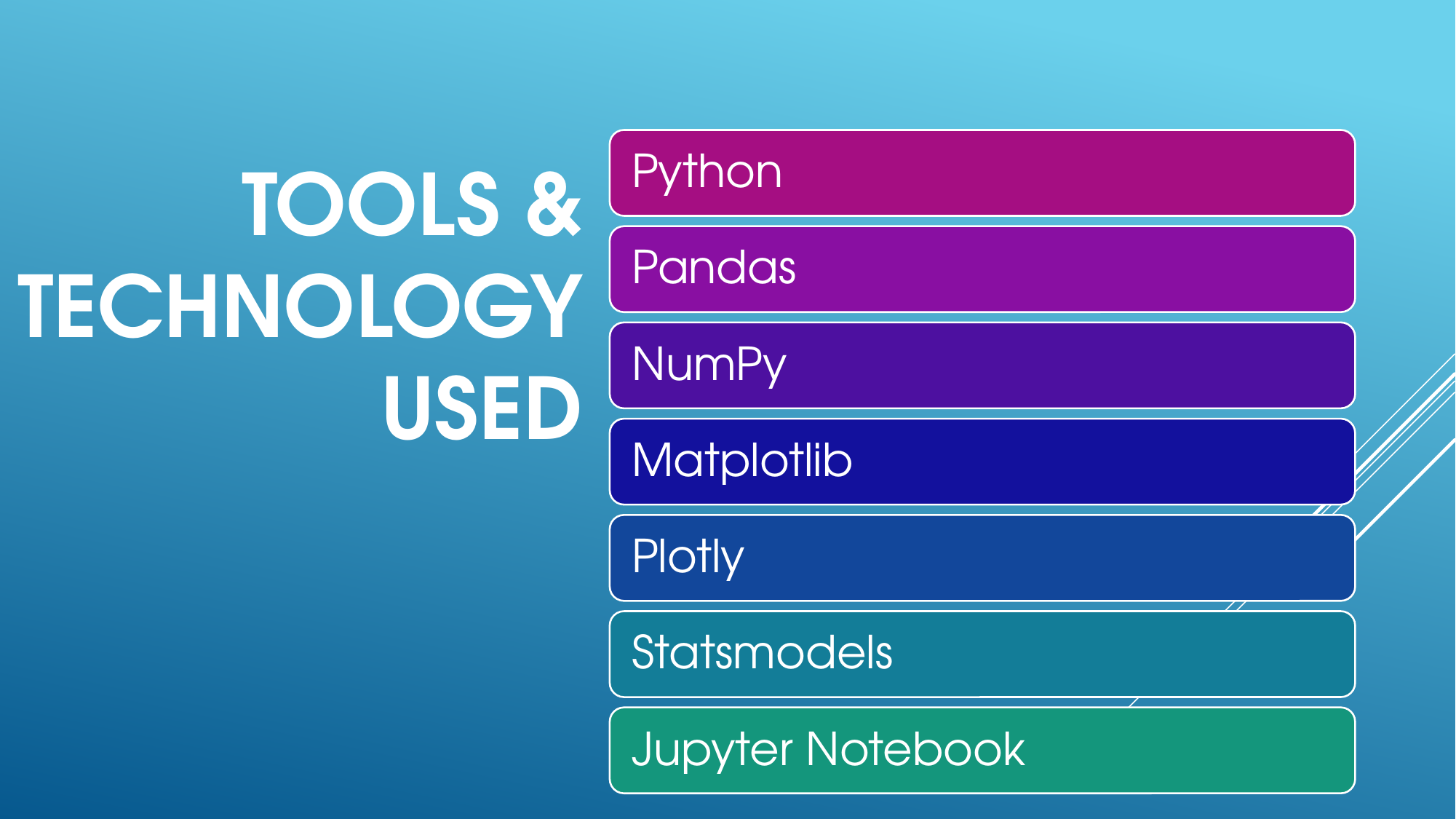

# Tools & Technology used
Python
Pandas
NumPy
Matplotlib
Plotly
Statsmodels
Jupyter Notebook